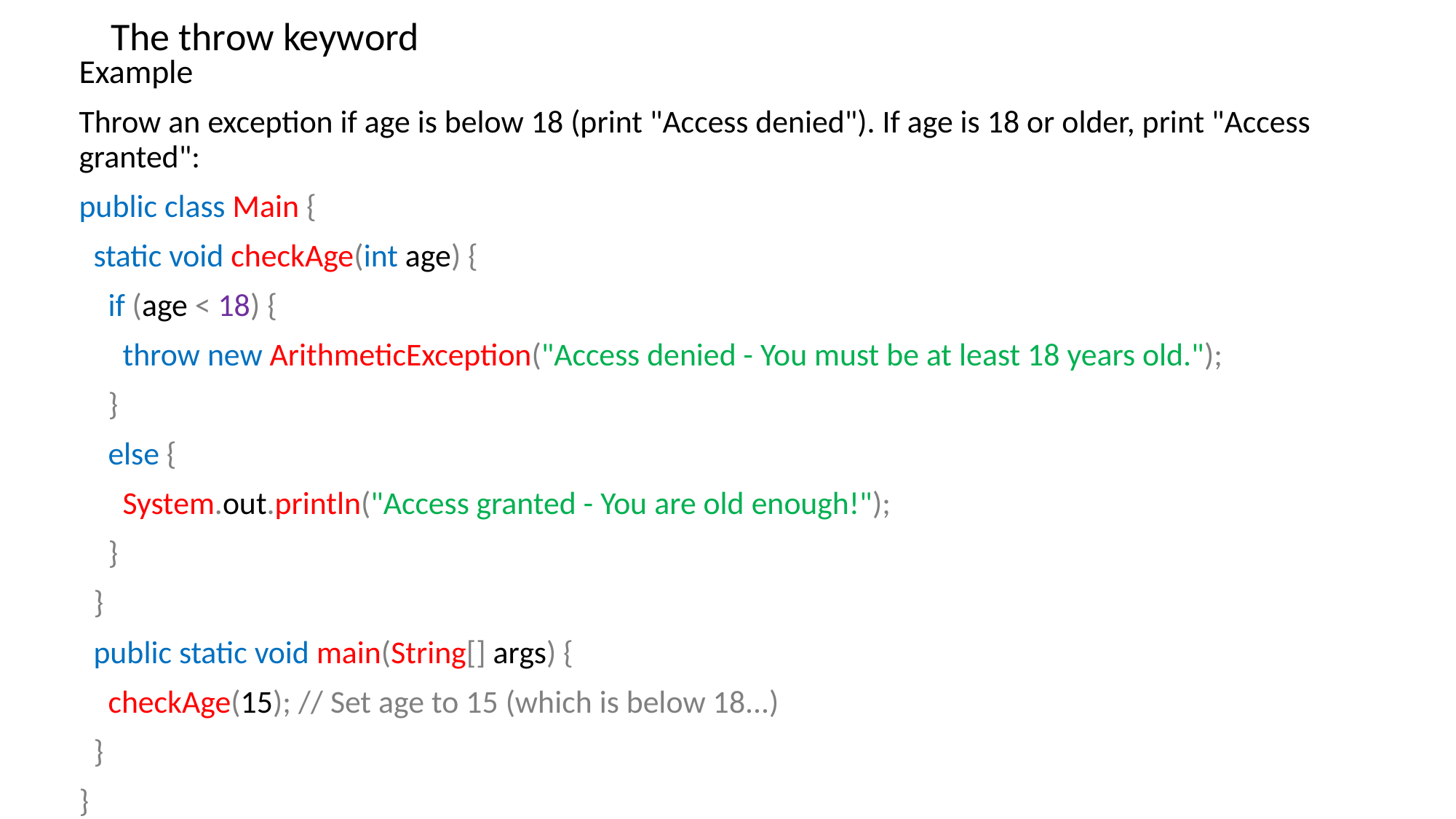

# The throw keyword
Example
Throw an exception if age is below 18 (print "Access denied"). If age is 18 or older, print "Access granted":
public class Main {
  static void checkAge(int age) {
    if (age < 18) {
      throw new ArithmeticException("Access denied - You must be at least 18 years old.");
    }
    else {
      System.out.println("Access granted - You are old enough!");
    }
  }
  public static void main(String[] args) {
    checkAge(15); // Set age to 15 (which is below 18...)
  }
}